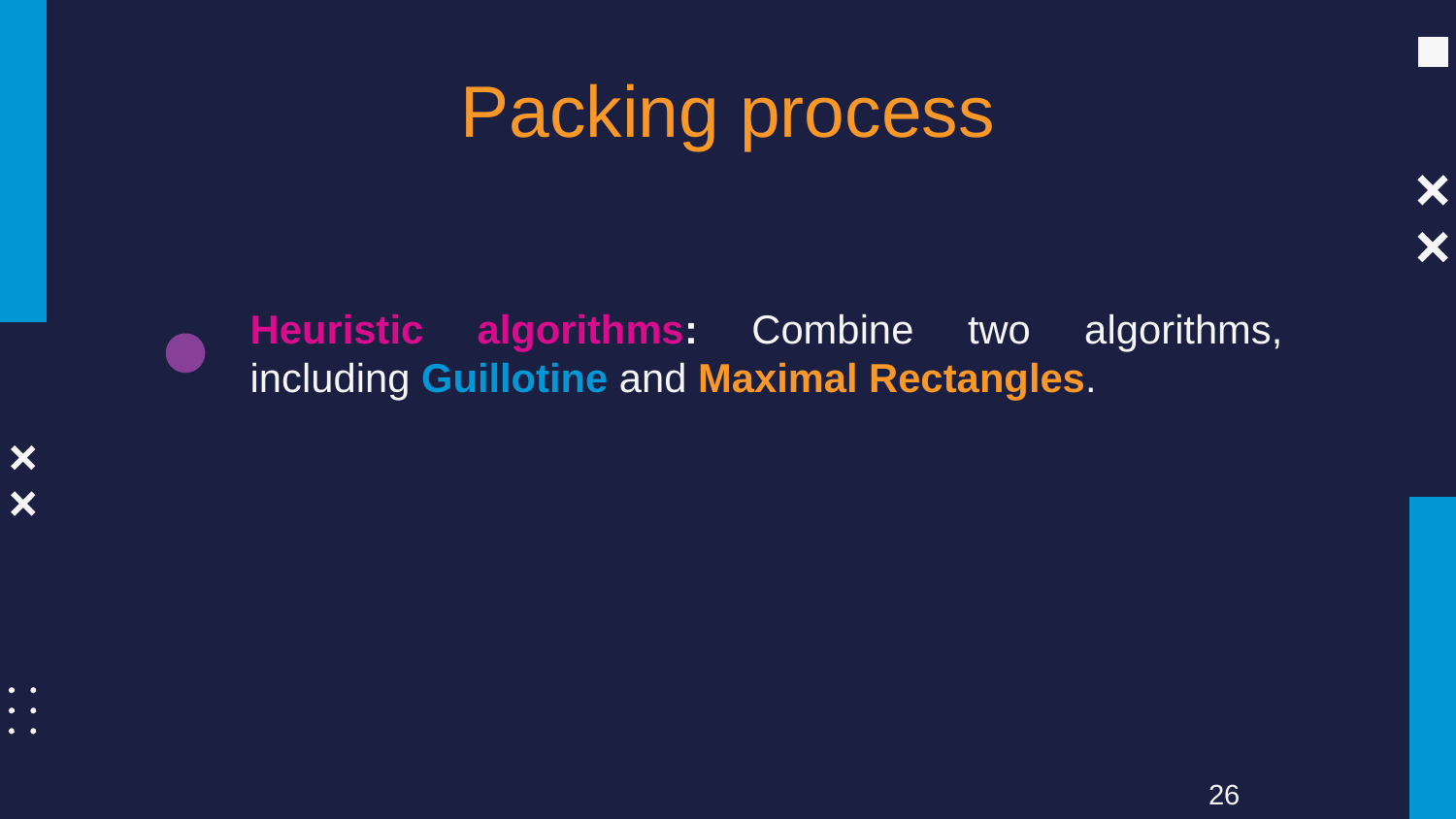

Packing process
Heuristic algorithms: Combine two algorithms, including Guillotine and Maximal Rectangles.

26